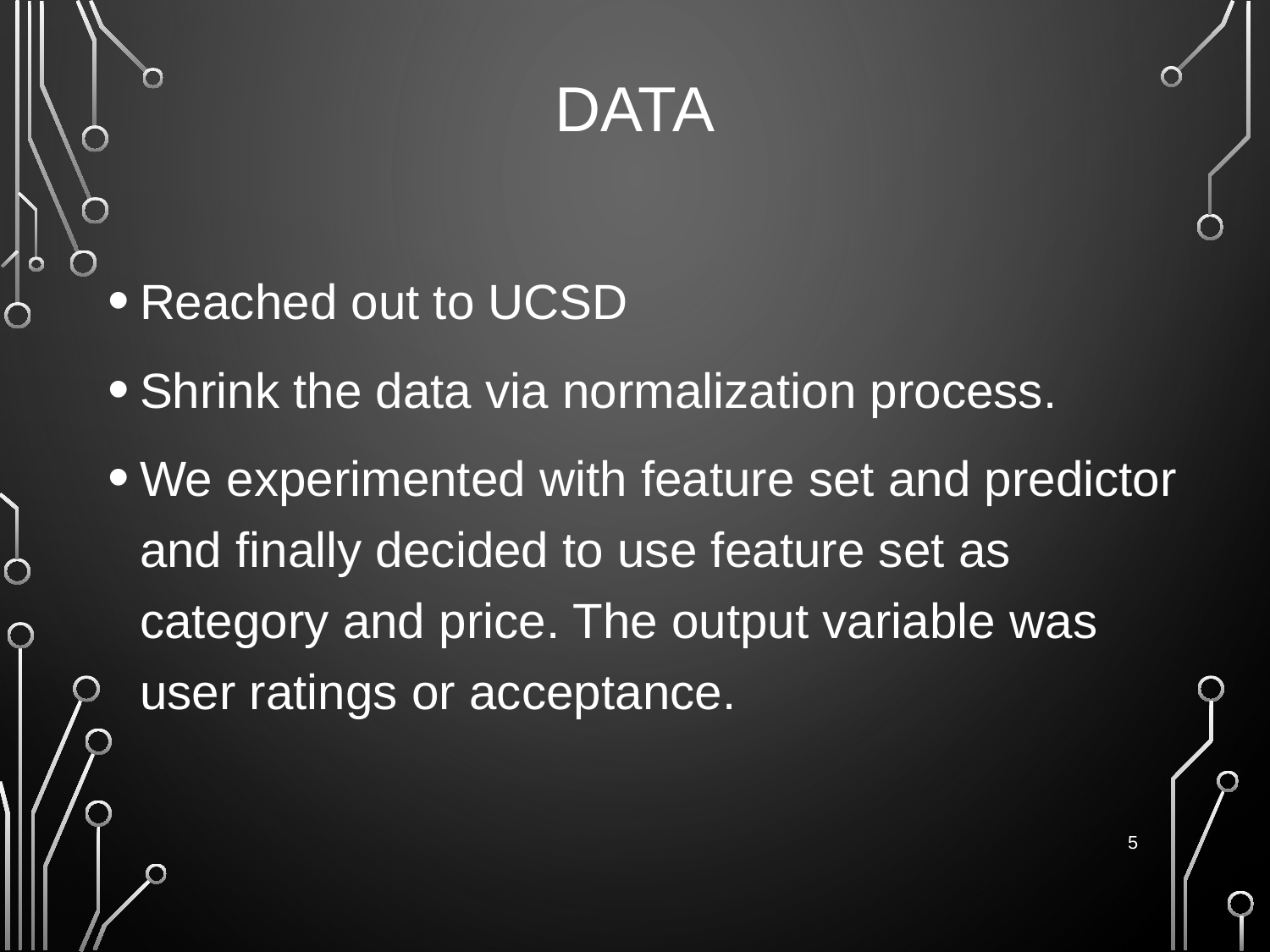

# Data
Reached out to UCSD
Shrink the data via normalization process.
We experimented with feature set and predictor and finally decided to use feature set as category and price. The output variable was user ratings or acceptance.

5